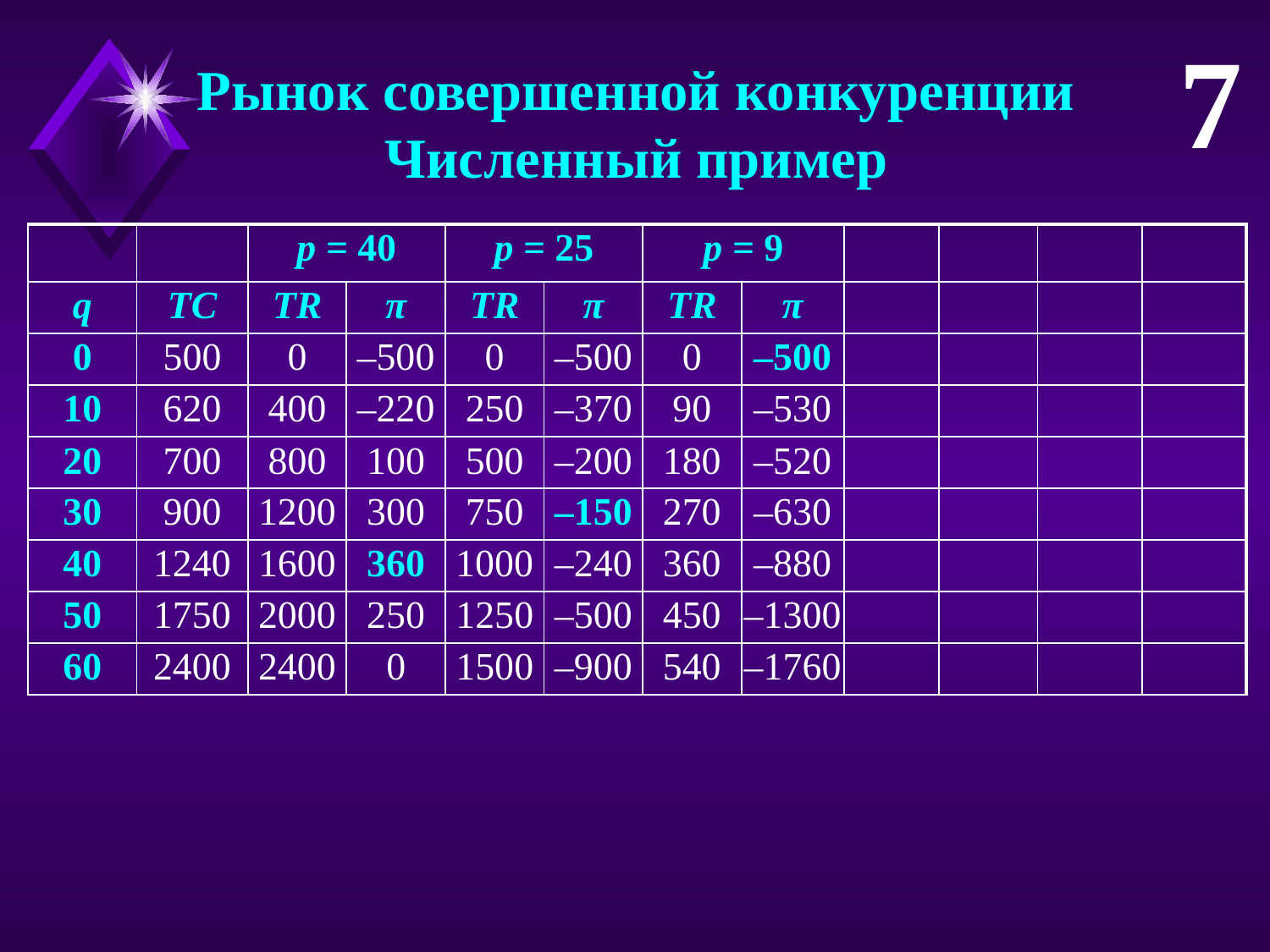

7
Рынок совершенной конкуренции
Численный пример
|  |  | p = 40 |  | p = 25 |  | p = 9 |  |  |  |  |  |
| --- | --- | --- | --- | --- | --- | --- | --- | --- | --- | --- | --- |
| q | TC | TR | π | TR | π | TR | π |  |  |  |  |
| 0 | 500 | 0 | –500 | 0 | –500 | 0 | –500 |  |  |  |  |
| 10 | 620 | 400 | –220 | 250 | –370 | 90 | –530 |  |  |  |  |
| 20 | 700 | 800 | 100 | 500 | –200 | 180 | –520 |  |  |  |  |
| 30 | 900 | 1200 | 300 | 750 | –150 | 270 | –630 |  |  |  |  |
| 40 | 1240 | 1600 | 360 | 1000 | –240 | 360 | –880 |  |  |  |  |
| 50 | 1750 | 2000 | 250 | 1250 | –500 | 450 | –1300 |  |  |  |  |
| 60 | 2400 | 2400 | 0 | 1500 | –900 | 540 | –1760 |  |  |  |  |